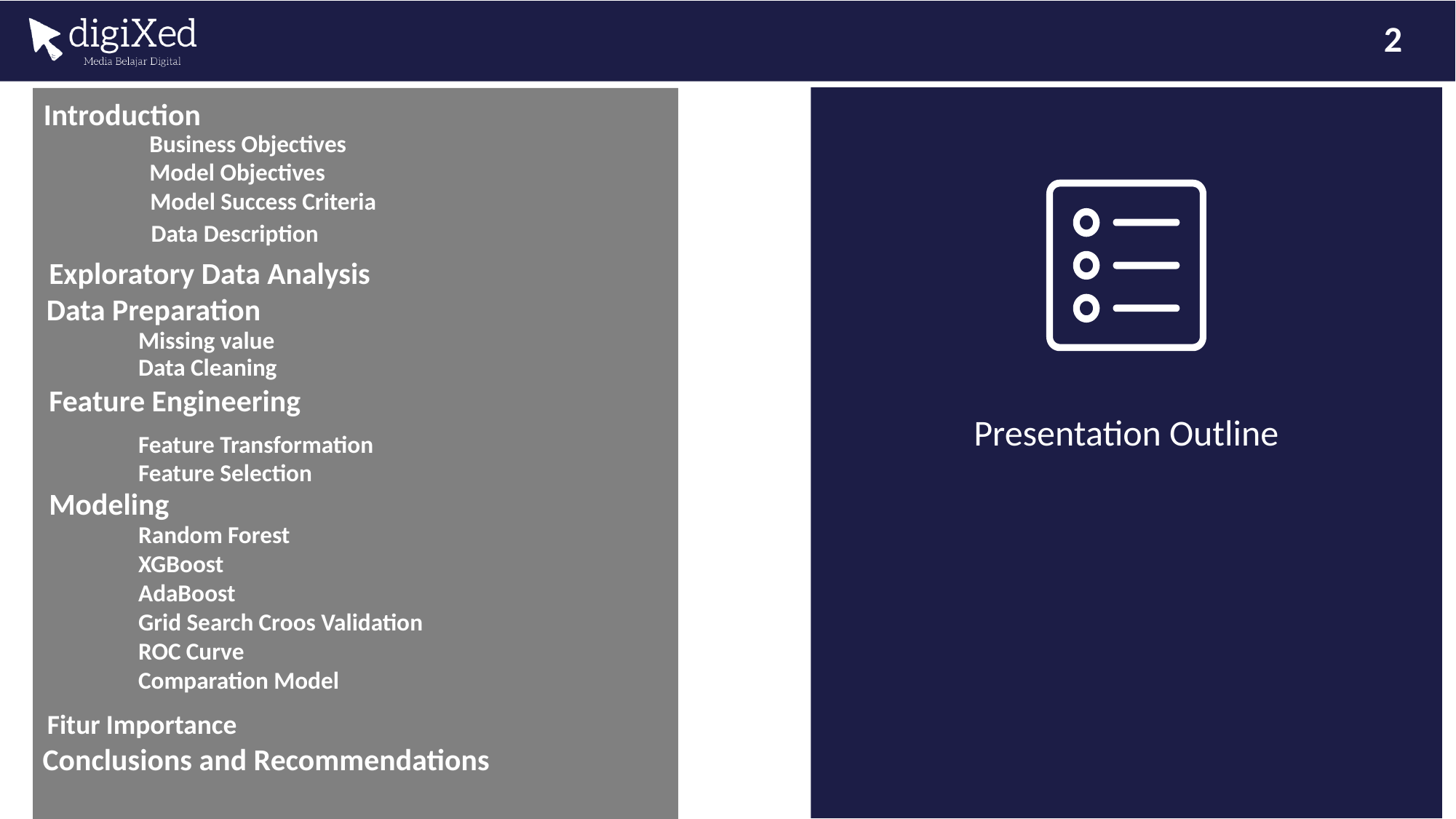

2

Introduction
Business Objectives
Model Objectives

Model Success Criteria
Data Description
Exploratory Data Analysis
Data Preparation
Missing value
Data Cleaning
Feature Engineering
Presentation Outline
Feature Transformation
Feature Selection
Modeling
Random Forest
XGBoost
AdaBoost
Grid Search Croos Validation
ROC Curve
Comparation Model
Fitur Importance
Conclusions and Recommendations